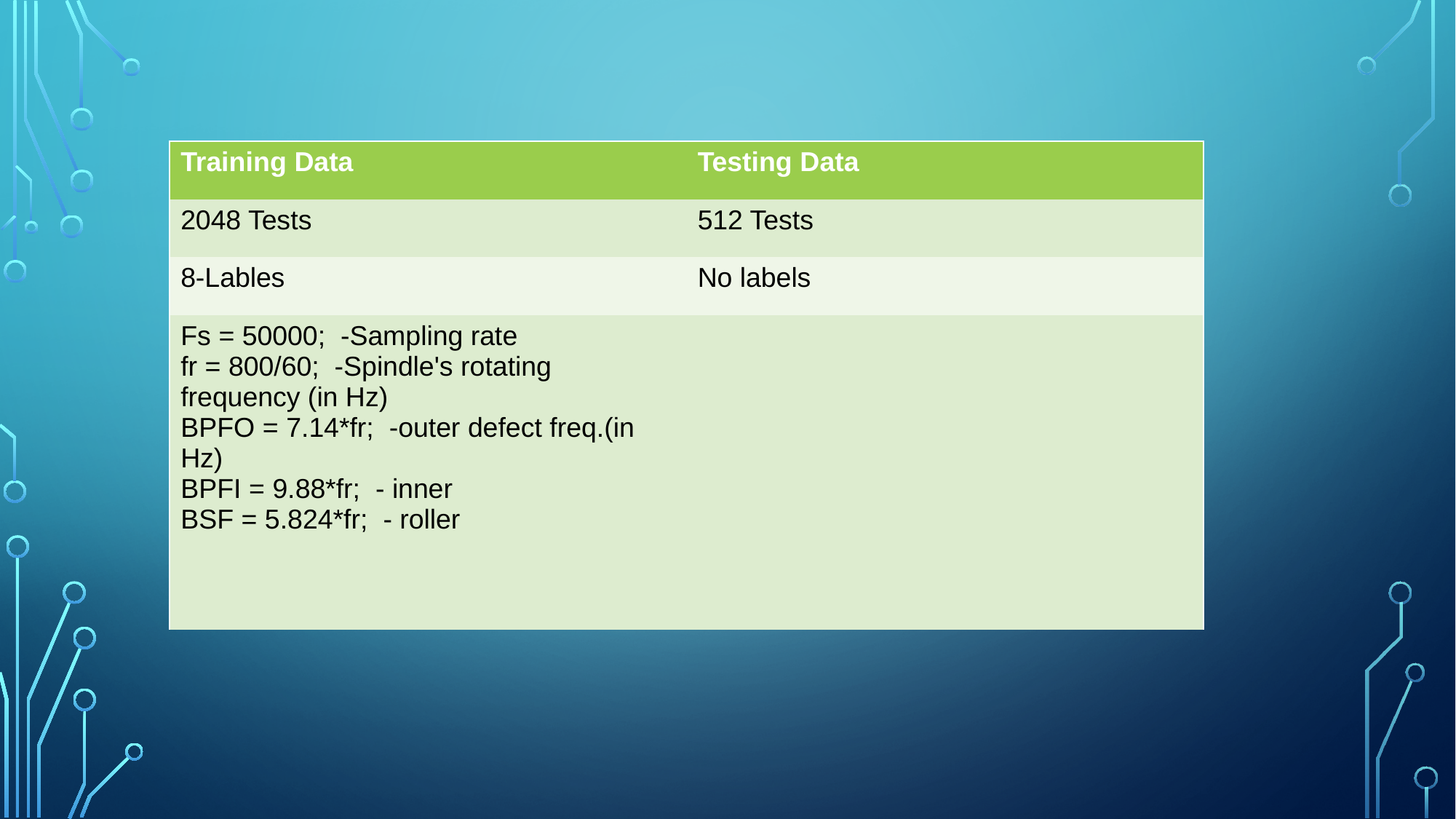

| Training Data | Testing Data |
| --- | --- |
| 2048 Tests | 512 Tests |
| 8-Lables | No labels |
| Fs = 50000; -Sampling rate fr = 800/60; -Spindle's rotating frequency (in Hz) BPFO = 7.14\*fr; -outer defect freq.(in Hz) BPFI = 9.88\*fr; - inner BSF = 5.824\*fr; - roller |  |